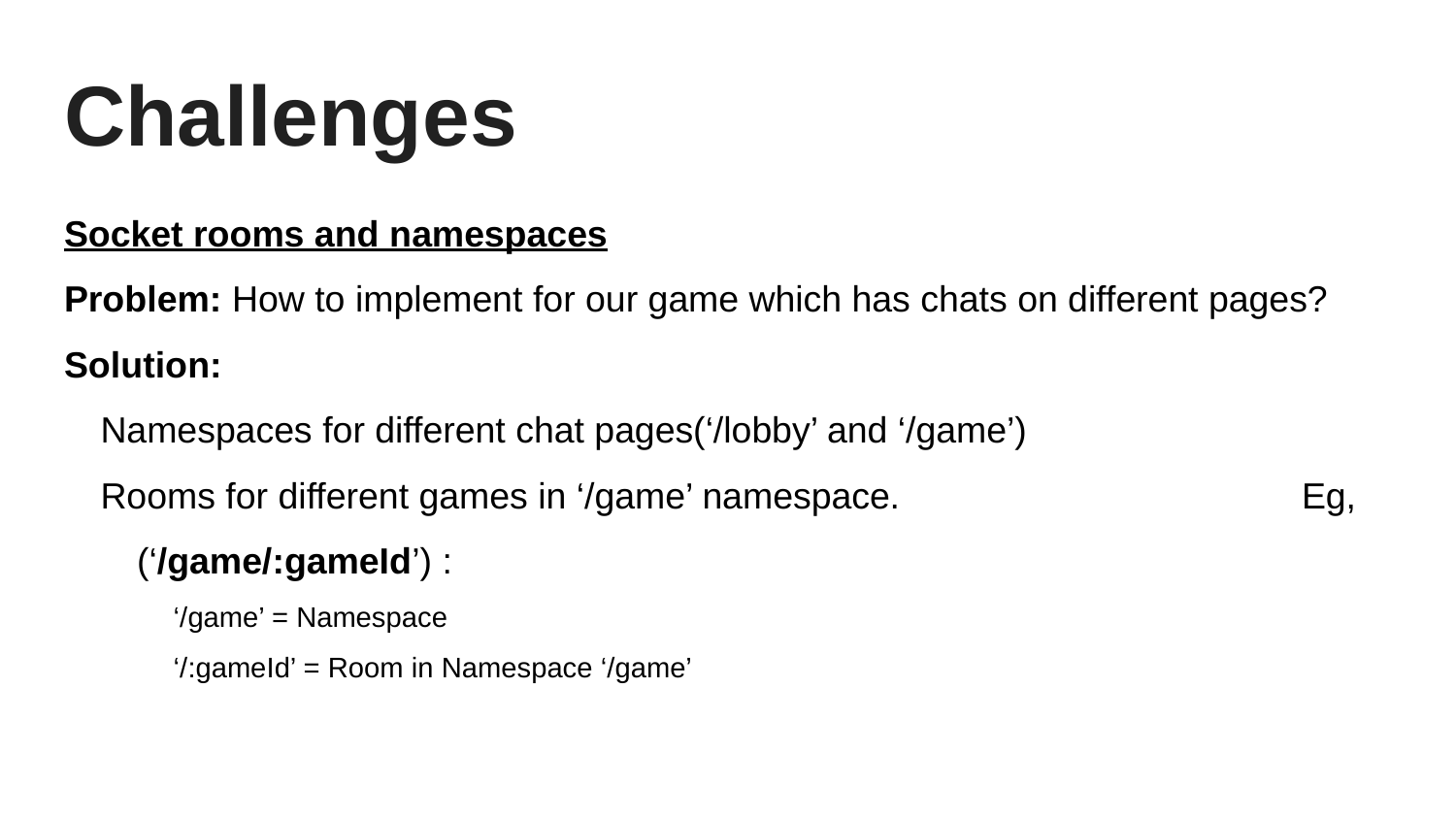

# Challenges
Socket rooms and namespaces
Problem: How to implement for our game which has chats on different pages?
Solution:
Namespaces for different chat pages(‘/lobby’ and ‘/game’)
Rooms for different games in ‘/game’ namespace.			Eg, (‘/game/:gameId’) :
‘/game’ = Namespace
‘/:gameId’ = Room in Namespace ‘/game’